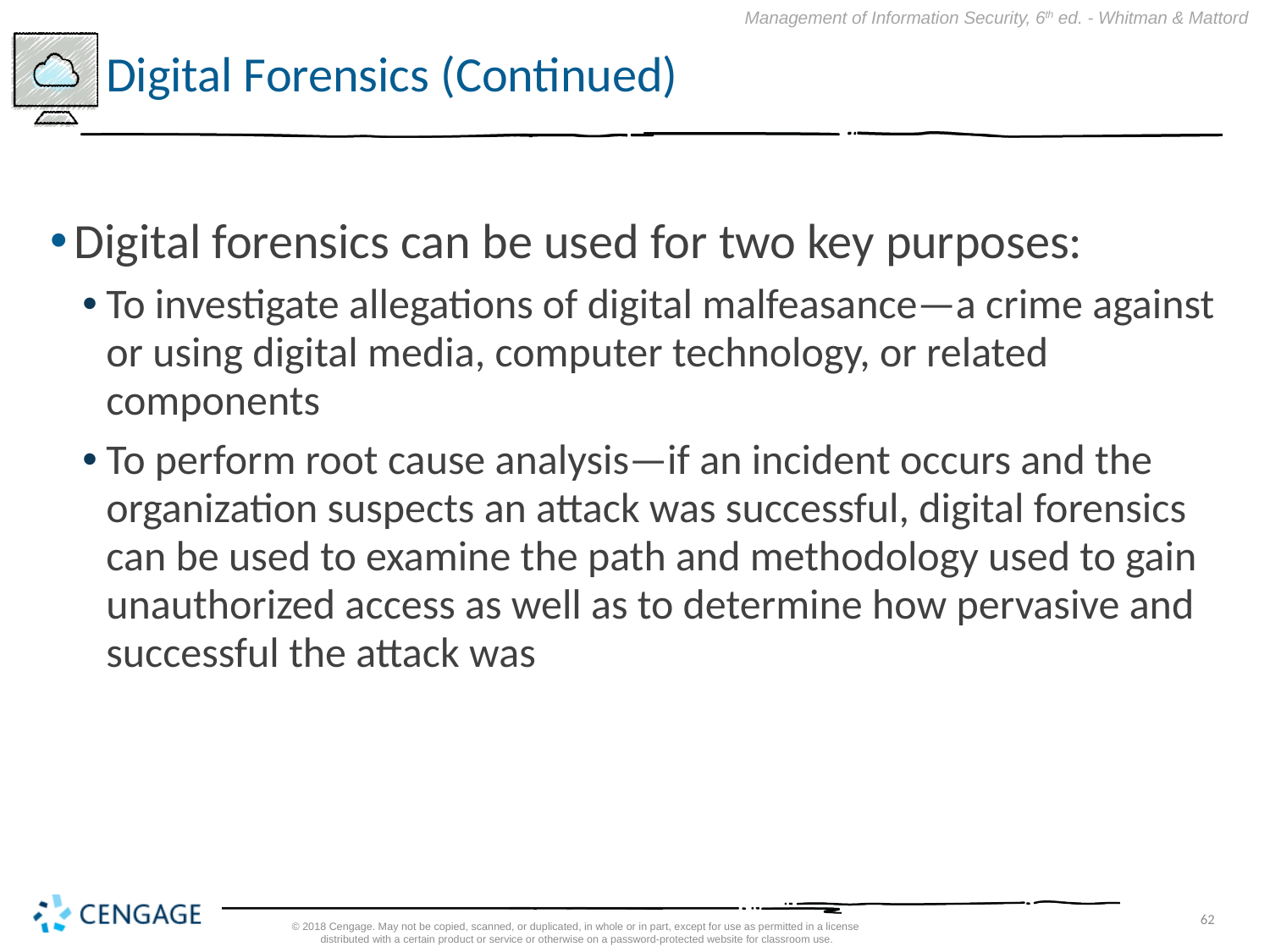

# Digital Forensics (Continued)
Digital forensics can be used for two key purposes:
To investigate allegations of digital malfeasance—a crime against or using digital media, computer technology, or related components
To perform root cause analysis—if an incident occurs and the organization suspects an attack was successful, digital forensics can be used to examine the path and methodology used to gain unauthorized access as well as to determine how pervasive and successful the attack was